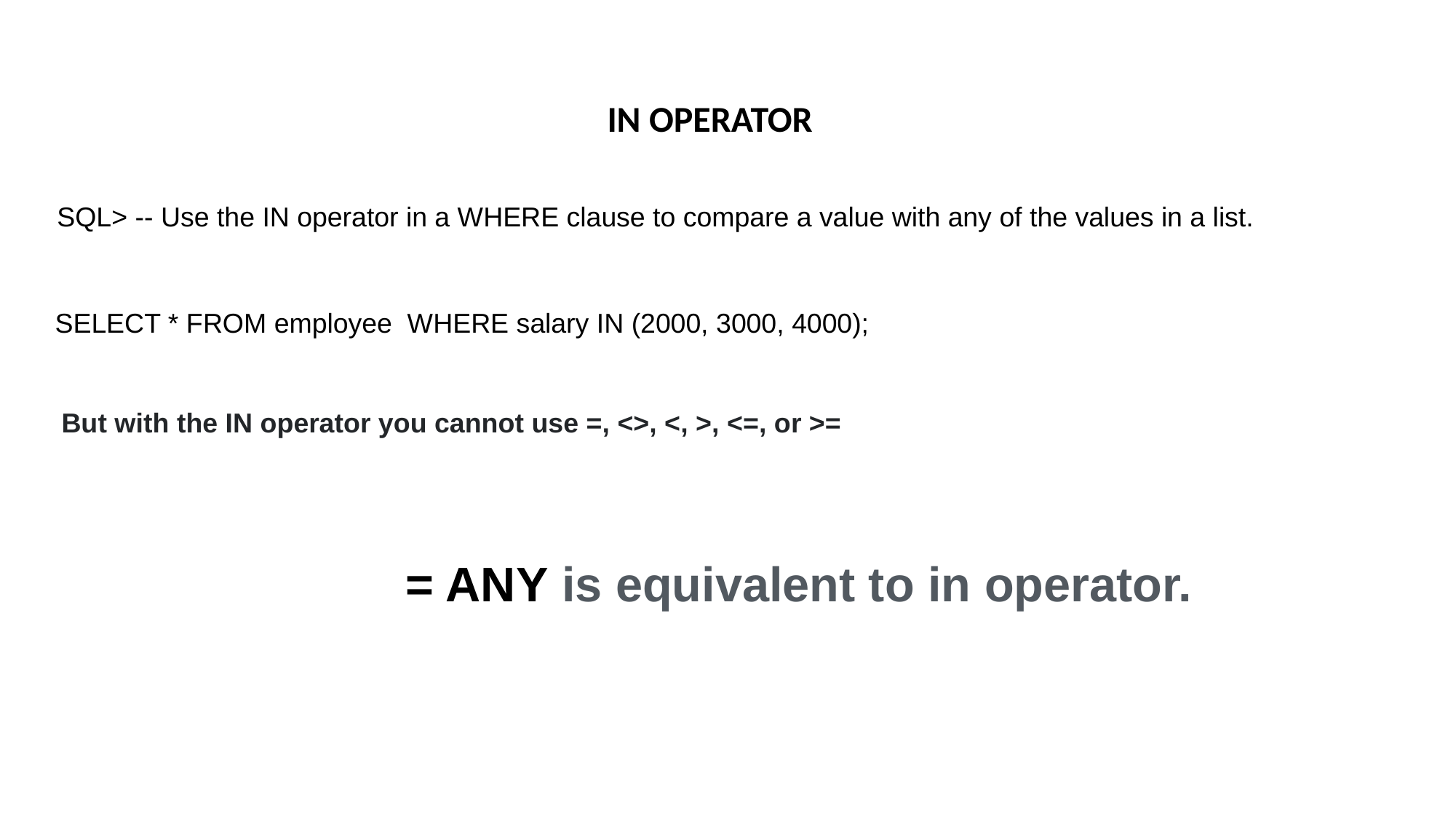

IN OPERATOR
SQL> -- Use the IN operator in a WHERE clause to compare a value with any of the values in a list.

SELECT * FROM employee  WHERE salary IN (2000, 3000, 4000);
But with the IN operator you cannot use =, <>, <, >, <=, or >=
= ANY is equivalent to in operator.